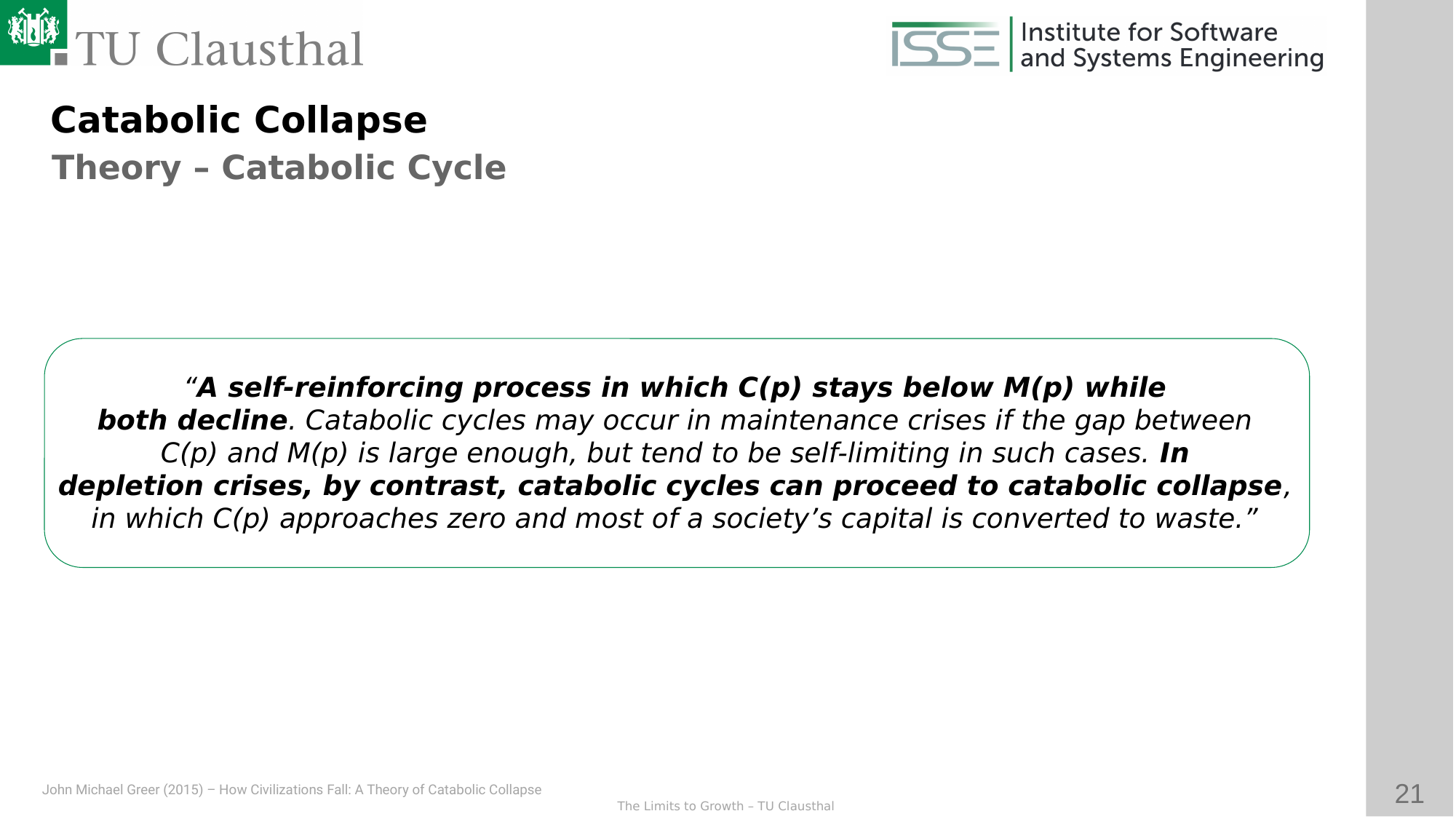

Catabolic Collapse

Theory – Catabolic Cycle
“A self-reinforcing process in which C(p) stays below M(p) while
both decline. Catabolic cycles may occur in maintenance crises if the gap between
C(p) and M(p) is large enough, but tend to be self-limiting in such cases. In
depletion crises, by contrast, catabolic cycles can proceed to catabolic collapse, in which C(p) approaches zero and most of a society’s capital is converted to waste.”

John Michael Greer (2015) – How Civilizations Fall: A Theory of Catabolic Collapse